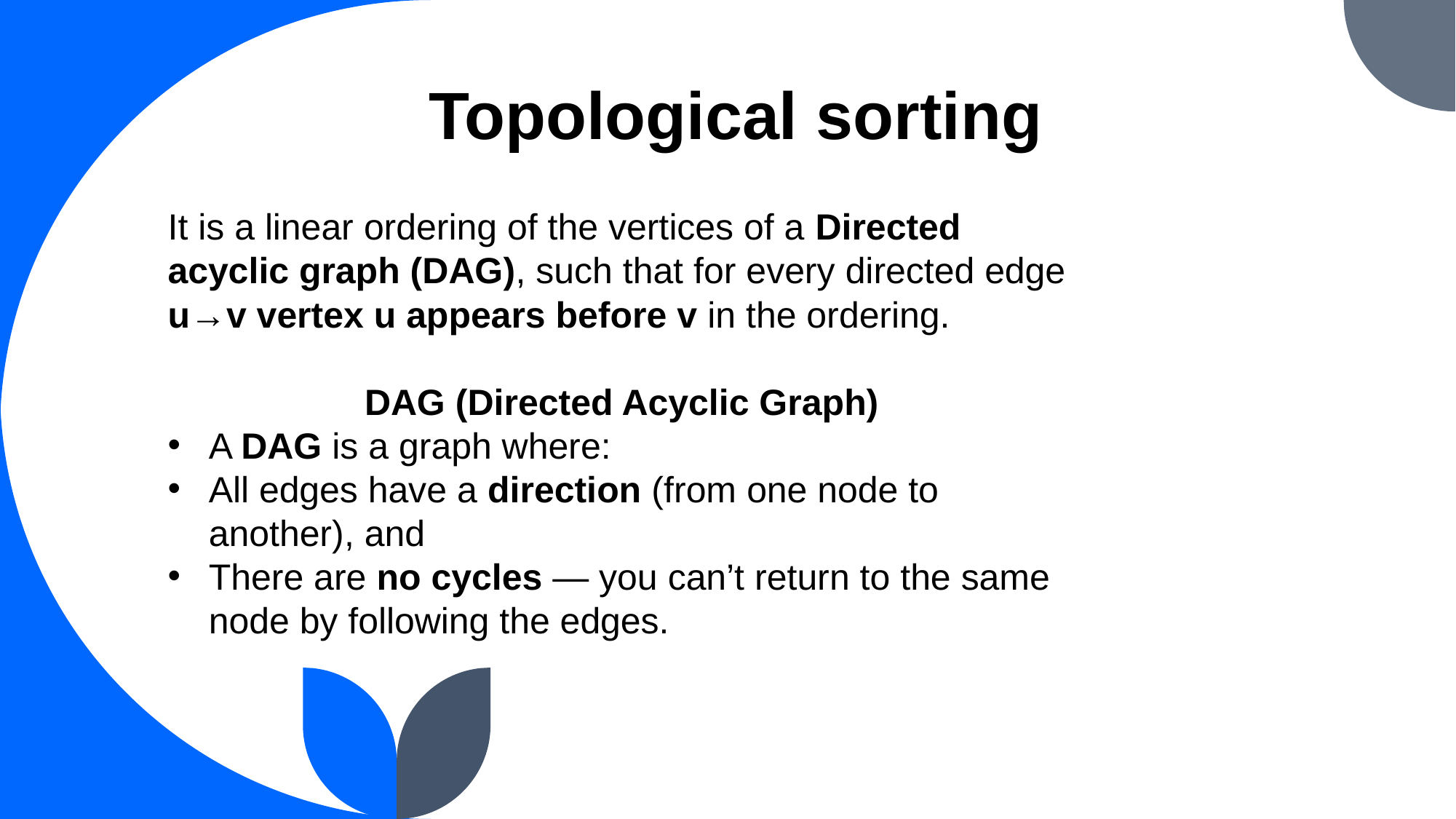

# Topological sorting
It is a linear ordering of the vertices of a Directed acyclic graph (DAG), such that for every directed edge u→v vertex u appears before v in the ordering.

DAG (Directed Acyclic Graph)
A DAG is a graph where:
All edges have a direction (from one node to another), and
There are no cycles — you can’t return to the same node by following the edges.